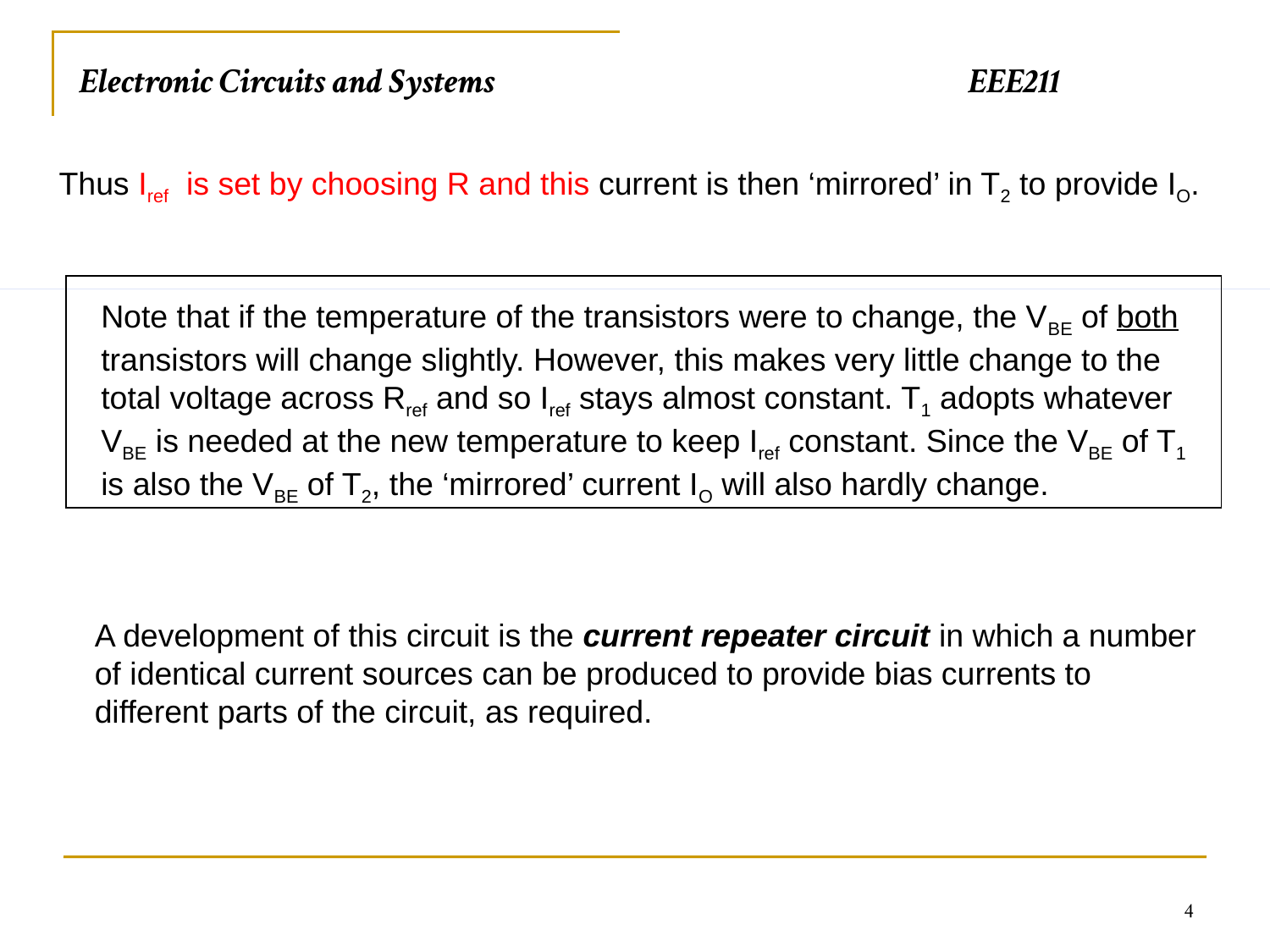

Electronic Circuits and Systems			   	EEE211
Thus Iref  is set by choosing R and this current is then ‘mirrored’ in T2 to provide IO.

Note that if the temperature of the transistors were to change, the VBE of both transistors will change slightly. However, this makes very little change to the total voltage across Rref and so Iref stays almost constant. T1 adopts whatever VBE is needed at the new temperature to keep Iref constant. Since the VBE of T1 is also the VBE of T2, the ‘mirrored’ current IO will also hardly change.

A development of this circuit is the current repeater circuit in which a number of identical current sources can be produced to provide bias currents to different parts of the circuit, as required.
4